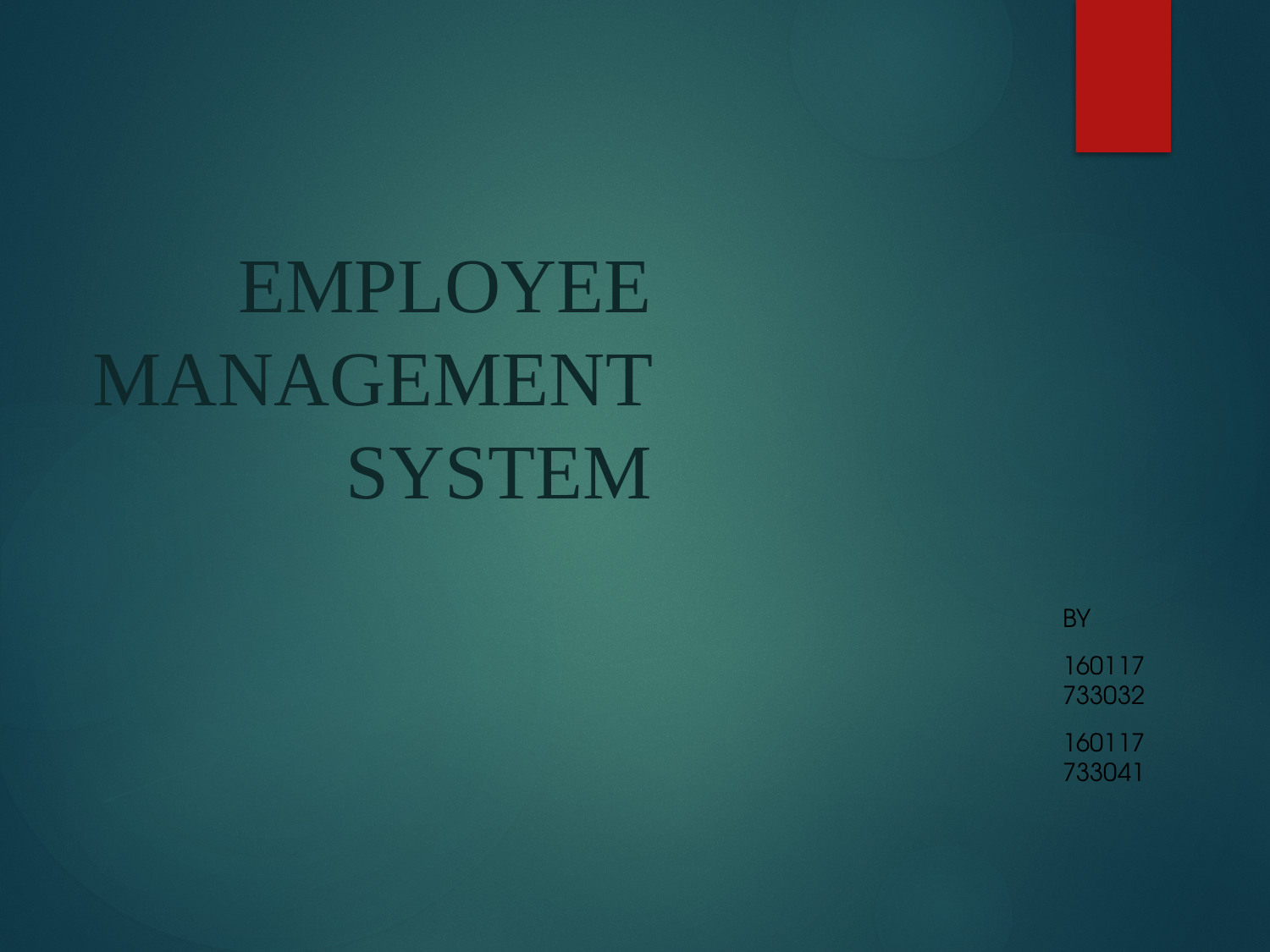

# EMPLOYEE MANAGEMENT SYSTEM

BY
160117733032
160117733041